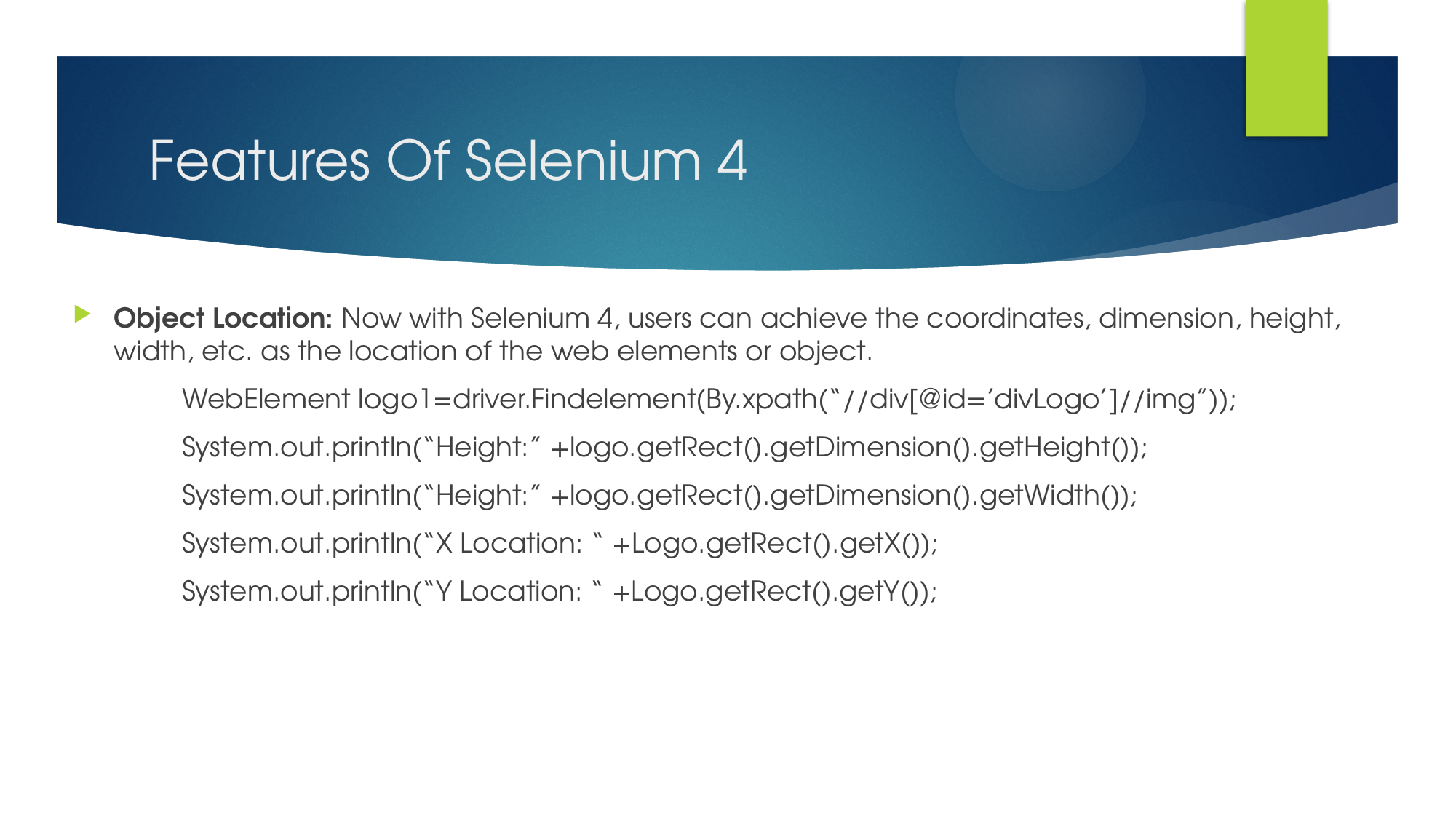

# Features Of Selenium 4
Object Location: Now with Selenium 4, users can achieve the coordinates, dimension, height, width, etc. as the location of the web elements or object.
	WebElement logo1=driver.Findelement(By.xpath(“//div[@id=’divLogo’]//img”));
	System.out.println(“Height:” +logo.getRect().getDimension().getHeight());
	System.out.println(“Height:” +logo.getRect().getDimension().getWidth());
	System.out.println(“X Location: “ +Logo.getRect().getX());
	System.out.println(“Y Location: “ +Logo.getRect().getY());